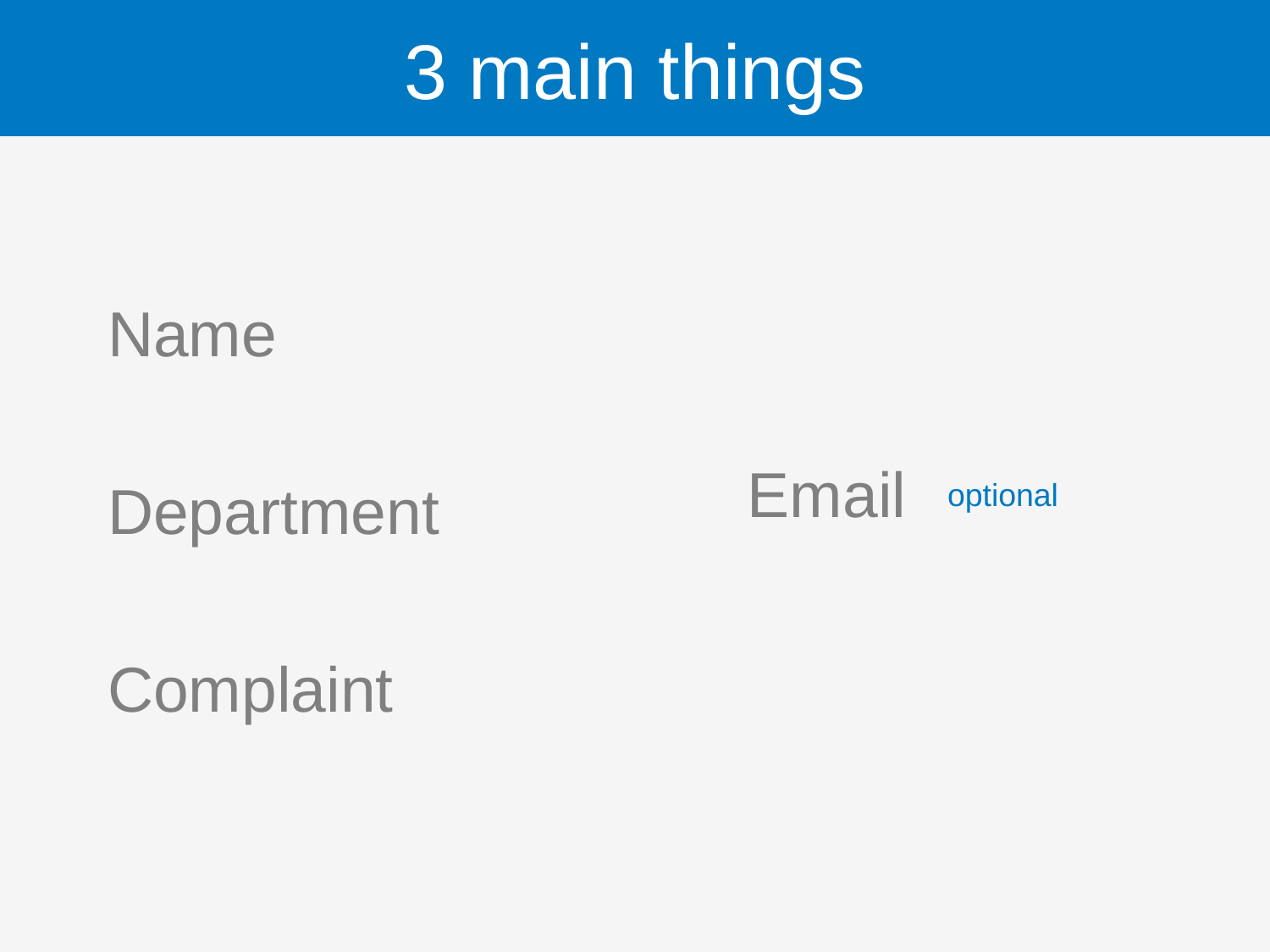

# 3 main things

Name

Department

Complaint

Email
optional